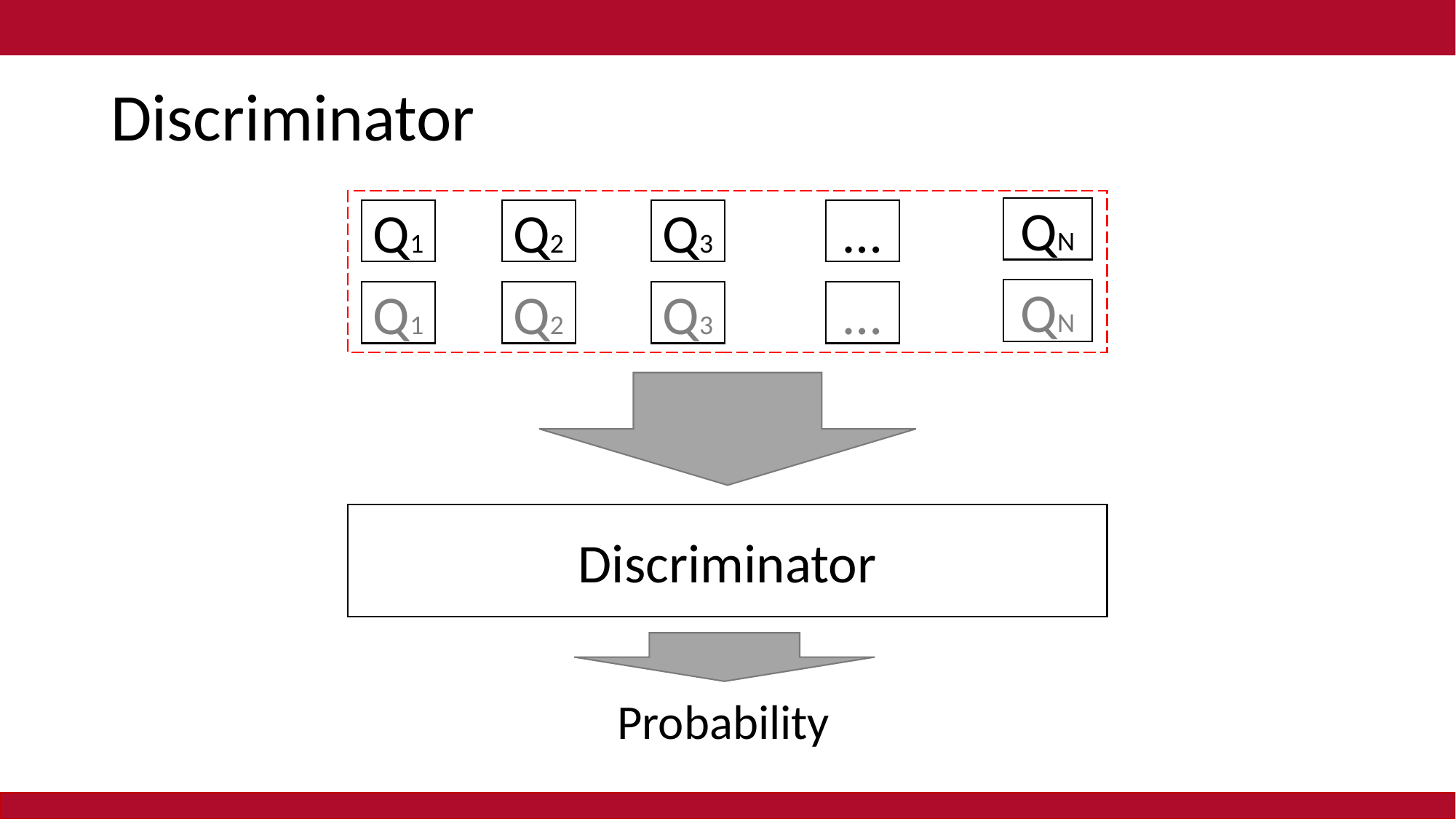

# Discriminator

QN
…
Q3
Q2
Q1
QN
…
Q3
Q2
Q1

Discriminator

Probability